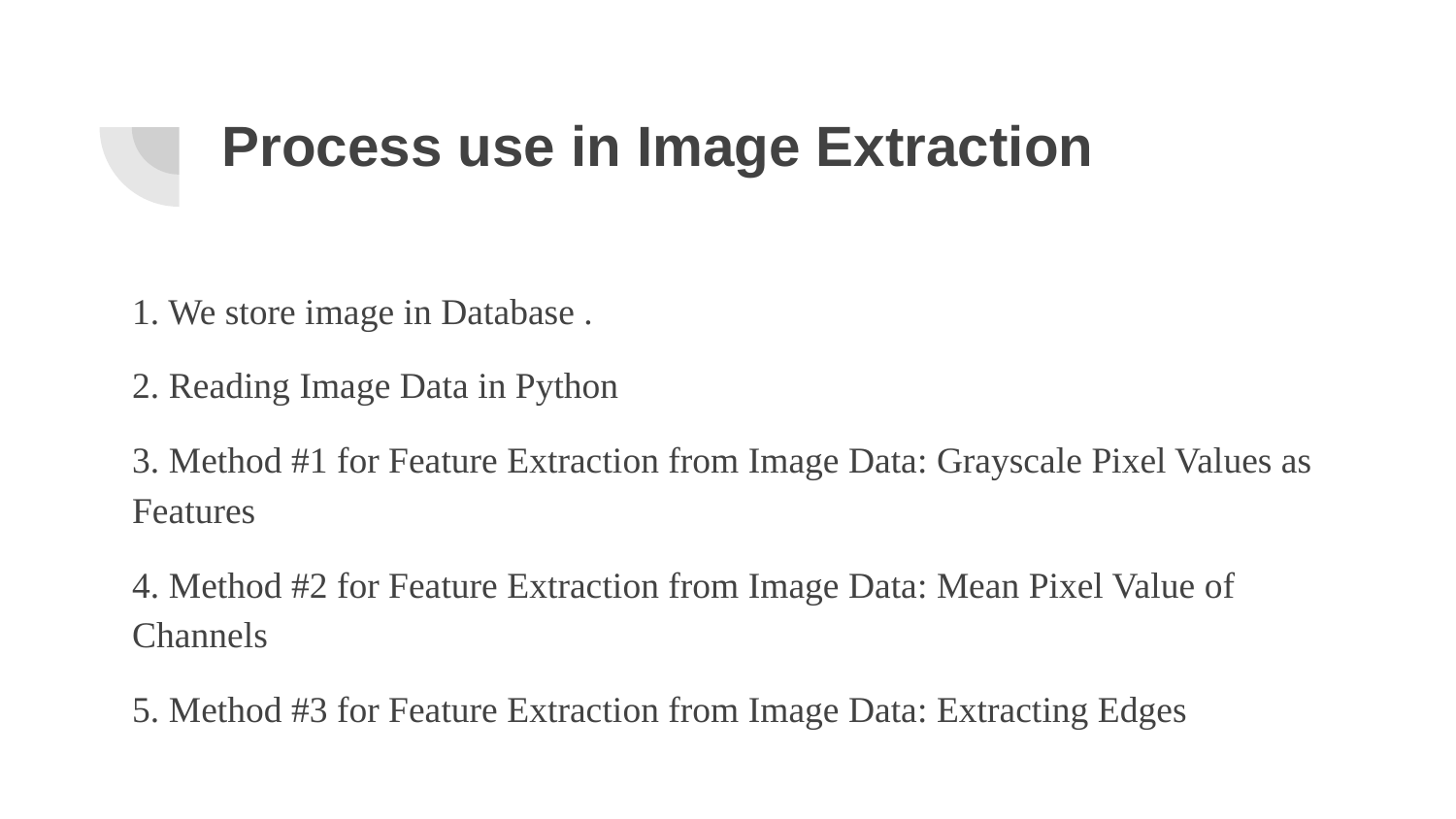

# Process use in Image Extraction
1. We store image in Database .
2. Reading Image Data in Python
3. Method #1 for Feature Extraction from Image Data: Grayscale Pixel Values as Features
4. Method #2 for Feature Extraction from Image Data: Mean Pixel Value of Channels
5. Method #3 for Feature Extraction from Image Data: Extracting Edges